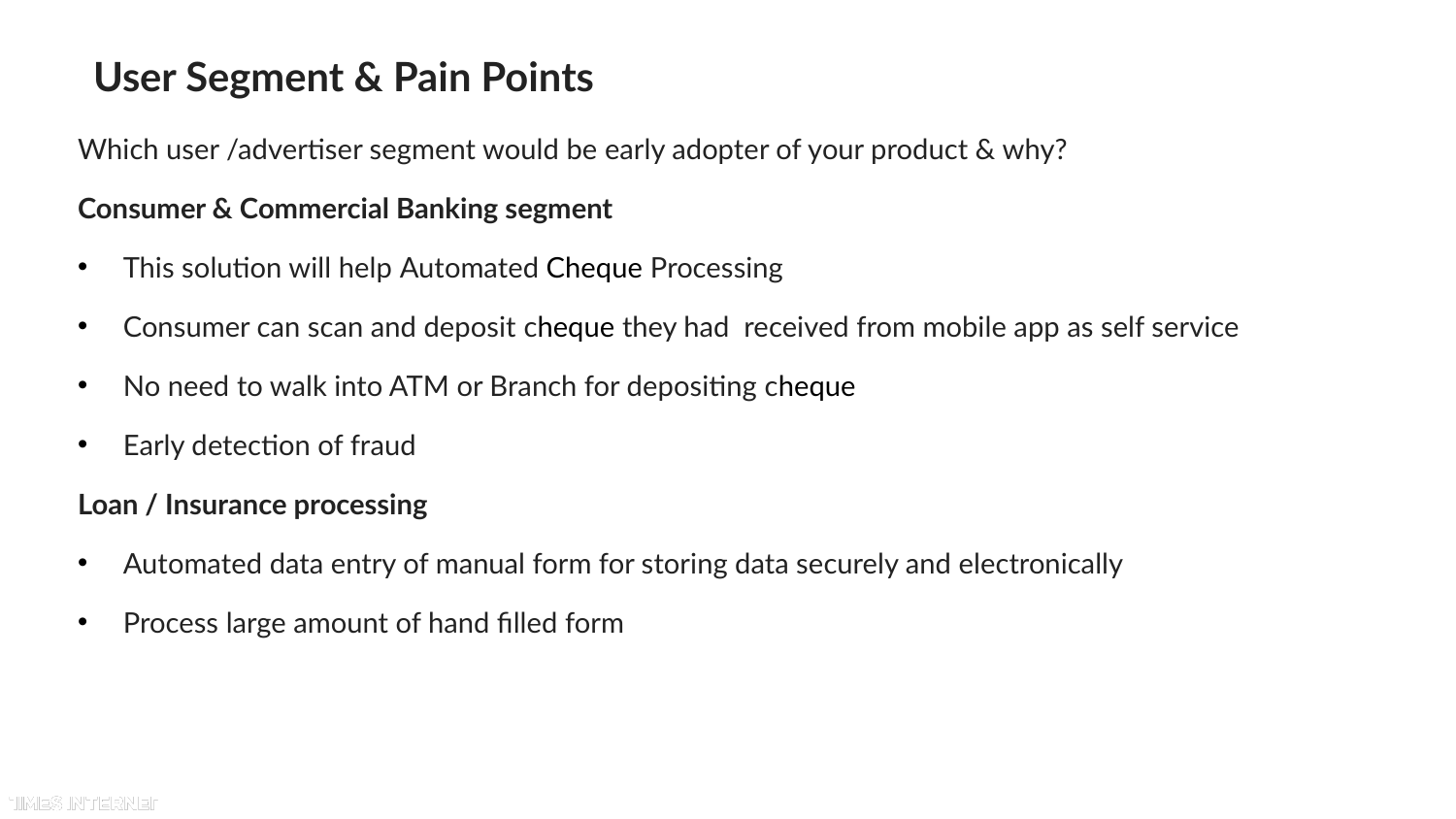

# User Segment & Pain Points
Which user /advertiser segment would be early adopter of your product & why?
Consumer & Commercial Banking segment
This solution will help Automated Cheque Processing
Consumer can scan and deposit cheque they had  received from mobile app as self service
No need to walk into ATM or Branch for depositing cheque
Early detection of fraud
Loan / Insurance processing
Automated data entry of manual form for storing data securely and electronically
Process large amount of hand filled form